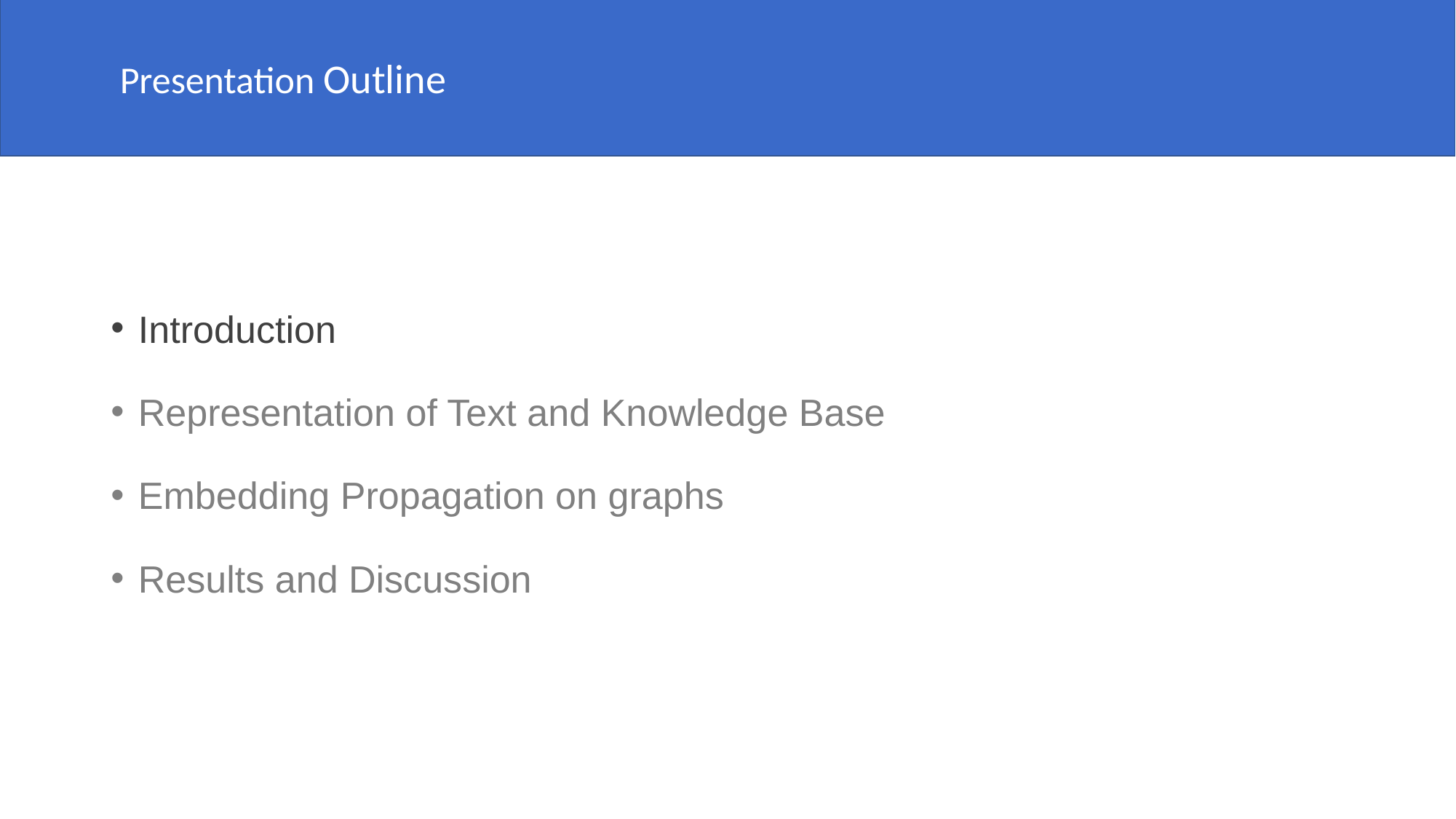

Presentation Outline
Introduction
Representation of Text and Knowledge Base
Embedding Propagation on graphs
Results and Discussion